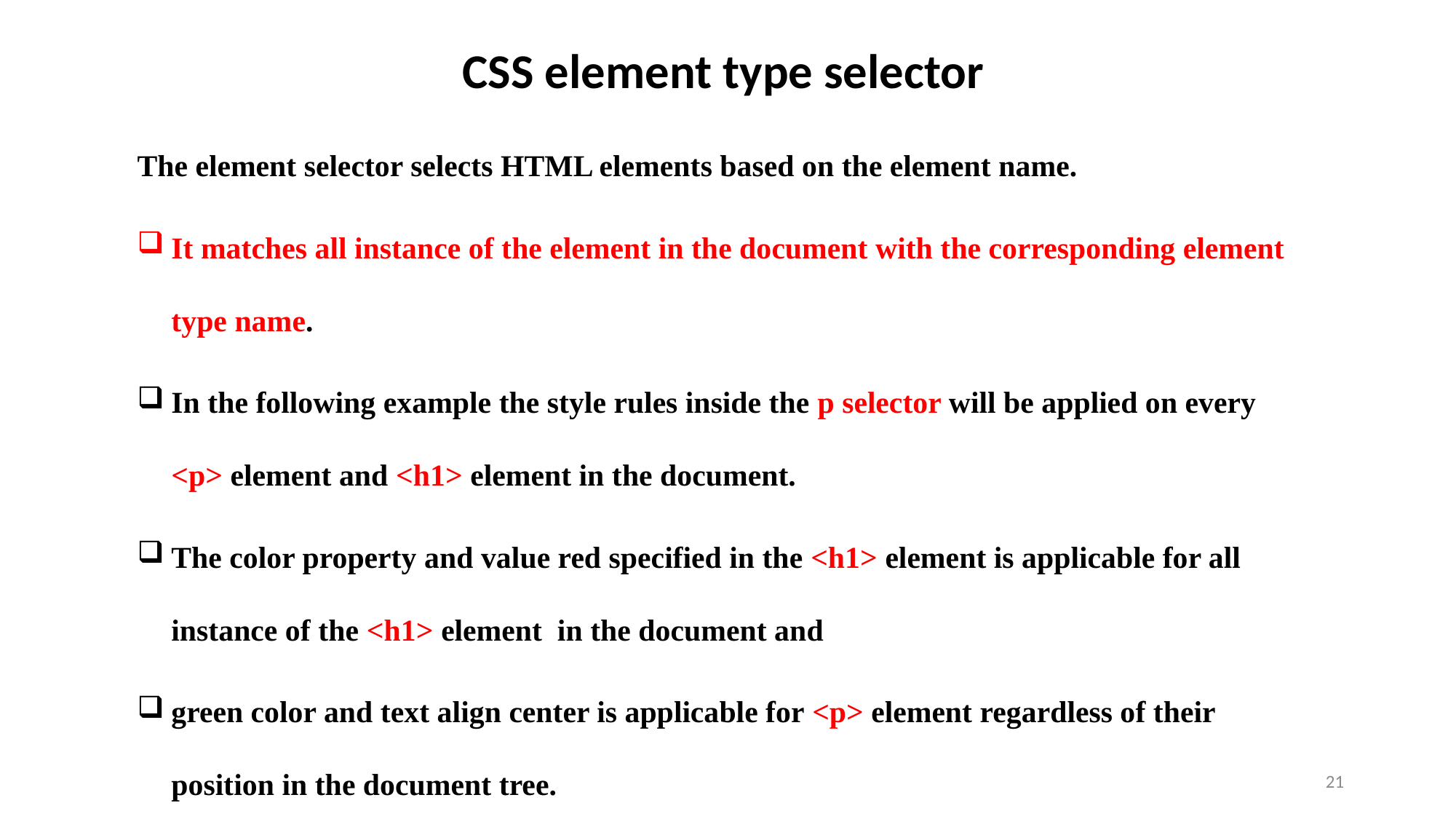

CSS element type selector
The element selector selects HTML elements based on the element name.
It matches all instance of the element in the document with the corresponding element type name.
In the following example the style rules inside the p selector will be applied on every <p> element and <h1> element in the document.
The color property and value red specified in the <h1> element is applicable for all instance of the <h1> element  in the document and
green color and text align center is applicable for <p> element regardless of their position in the document tree.
21